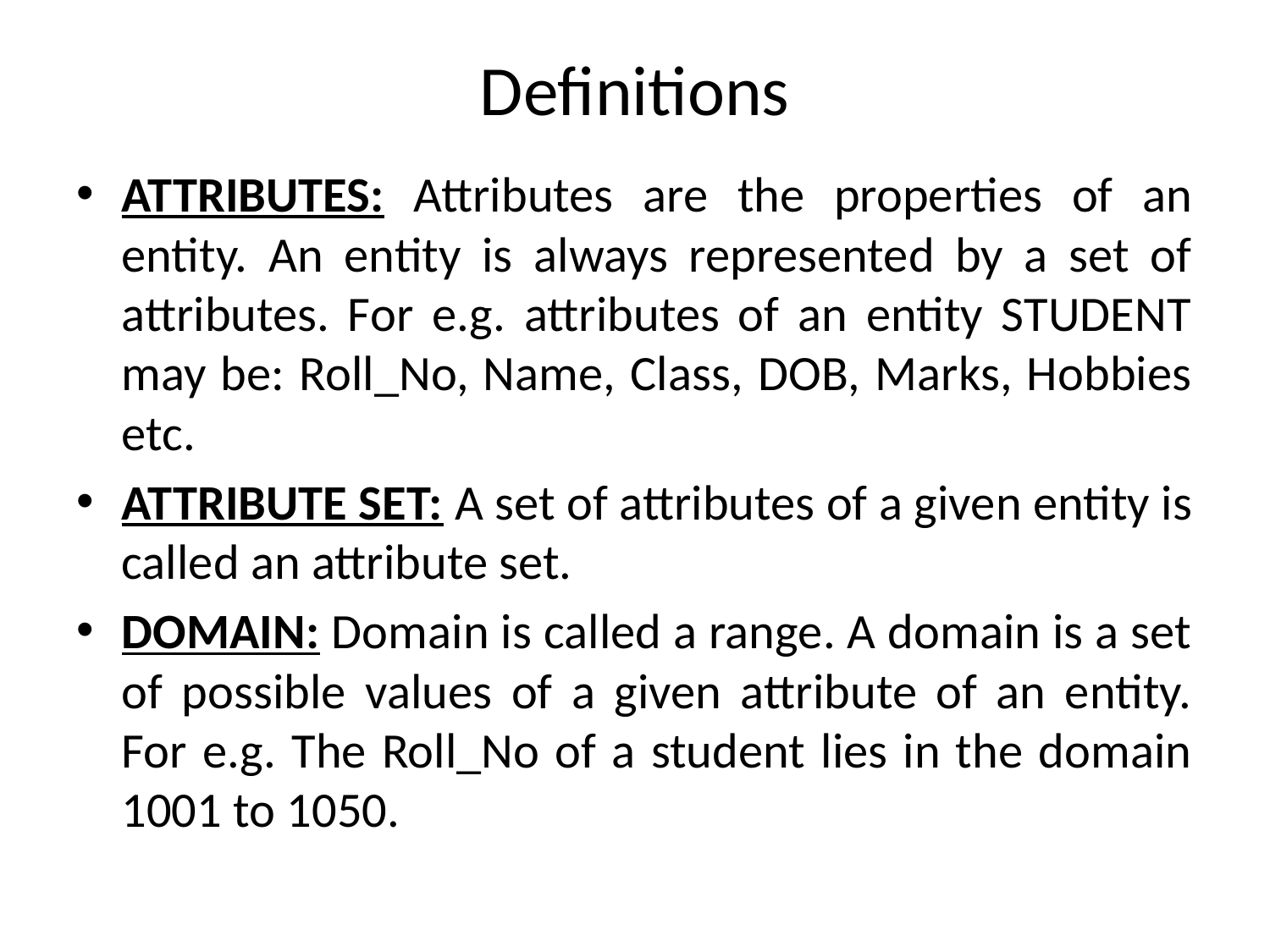

# Definitions
ATTRIBUTES: Attributes are the properties of an entity. An entity is always represented by a set of attributes. For e.g. attributes of an entity STUDENT may be: Roll_No, Name, Class, DOB, Marks, Hobbies etc.
ATTRIBUTE SET: A set of attributes of a given entity is called an attribute set.
DOMAIN: Domain is called a range. A domain is a set of possible values of a given attribute of an entity. For e.g. The Roll_No of a student lies in the domain 1001 to 1050.